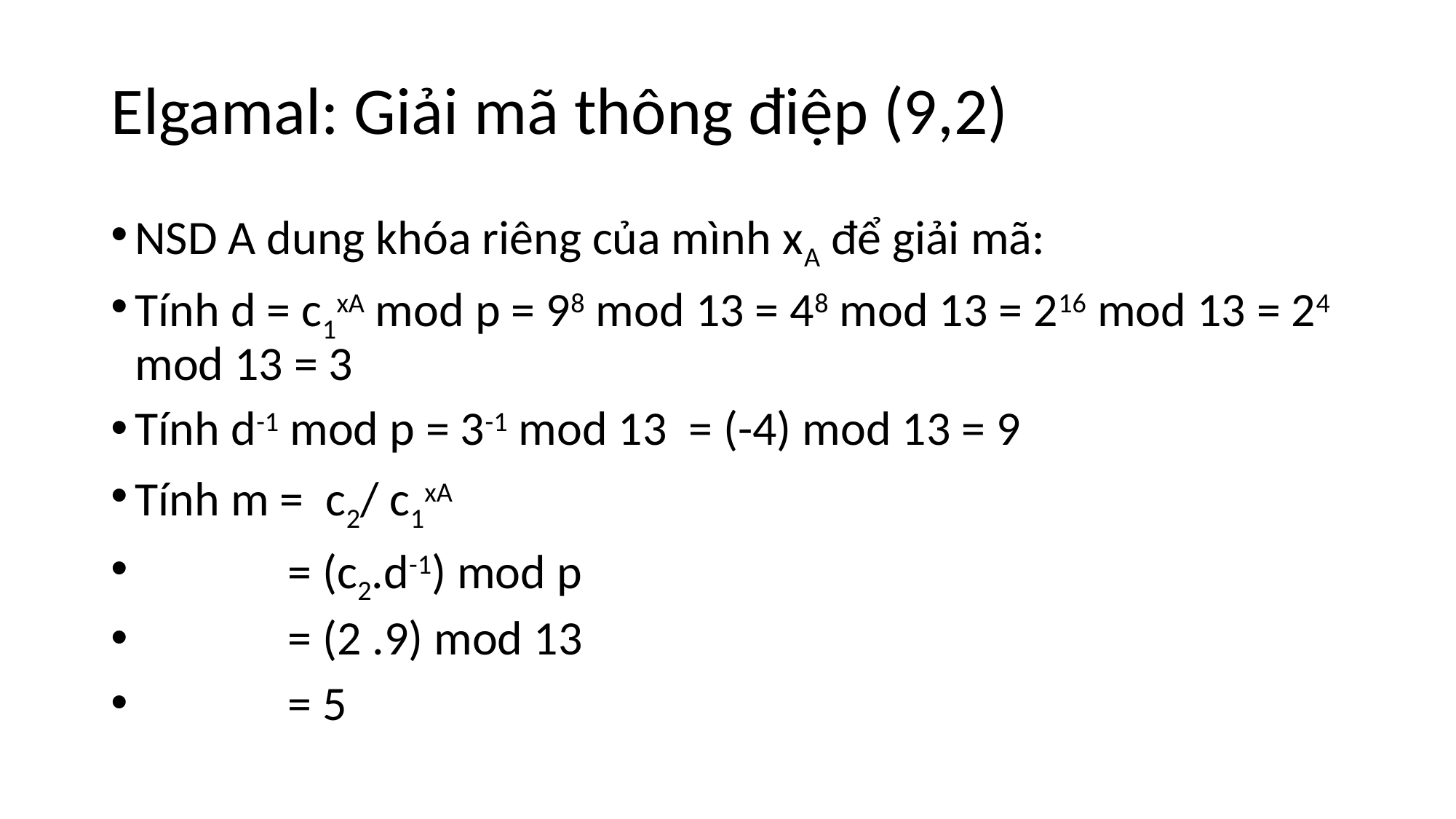

# Elgamal: Giải mã thông điệp (9,2)
NSD A dung khóa riêng của mình xA để giải mã:
Tính d = c1xA mod p = 98 mod 13 = 48 mod 13 = 216 mod 13 = 24 mod 13 = 3
Tính d-1 mod p = 3-1 mod 13  = (-4) mod 13 = 9
Tính m =  c2/ c1xA
              = (c2.d-1) mod p
              = (2 .9) mod 13
              = 5